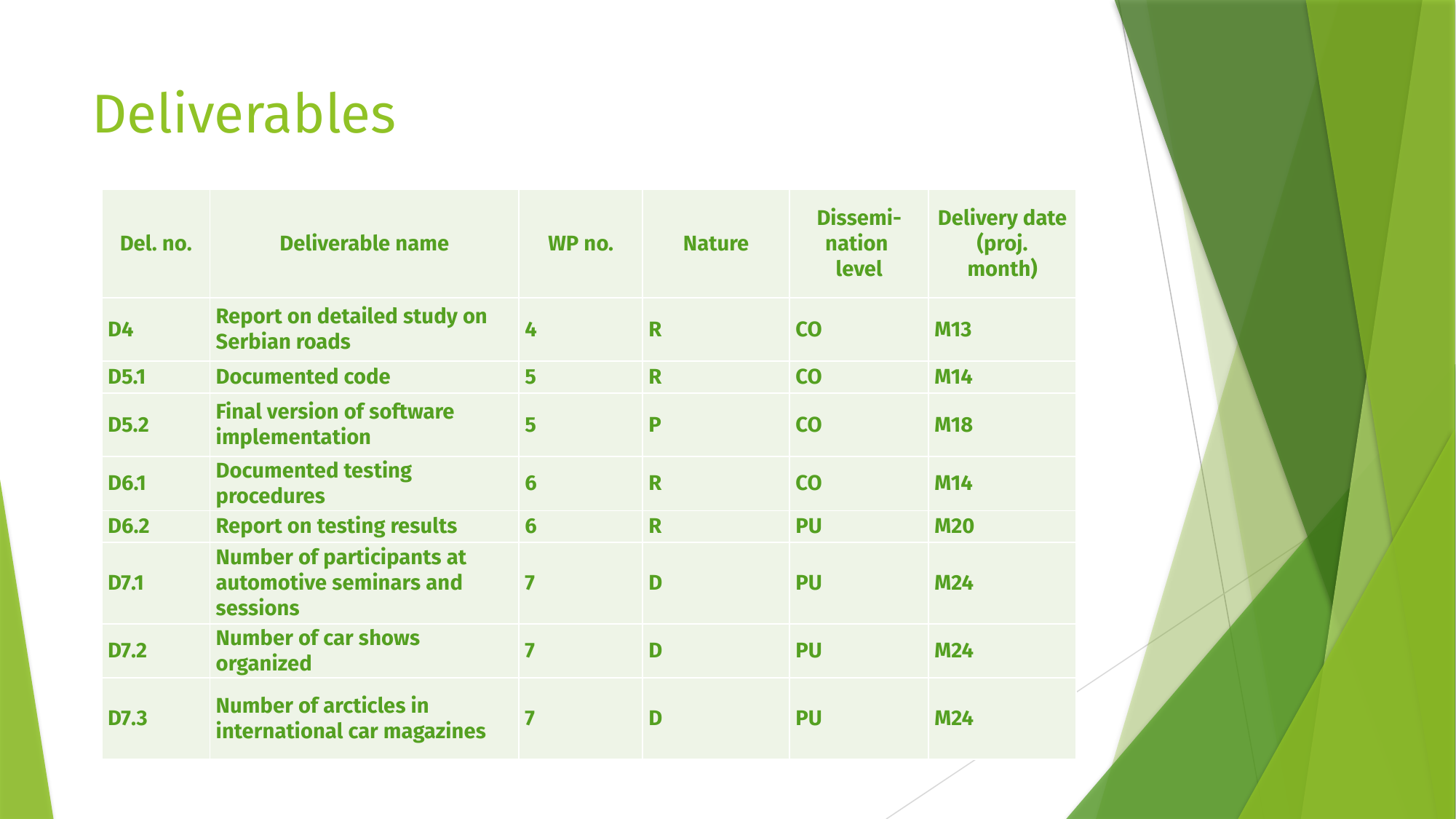

# Deliverables
| Del. no. | Deliverable name | WP no. | Nature | Dissemi-nation level | Delivery date (proj. month) |
| --- | --- | --- | --- | --- | --- |
| D4 | Report on detailed study on Serbian roads | 4 | R | CO | M13 |
| D5.1 | Documented code | 5 | R | CO | M14 |
| D5.2 | Final version of software implementation | 5 | P | CO | M18 |
| D6.1 | Documented testing procedures | 6 | R | CO | M14 |
| D6.2 | Report on testing results | 6 | R | PU | M20 |
| D7.1 | Number of participants at automotive seminars and sessions | 7 | D | PU | M24 |
| D7.2 | Number of car shows organized | 7 | D | PU | M24 |
| D7.3 | Number of arcticles in international car magazines | 7 | D | PU | M24 |